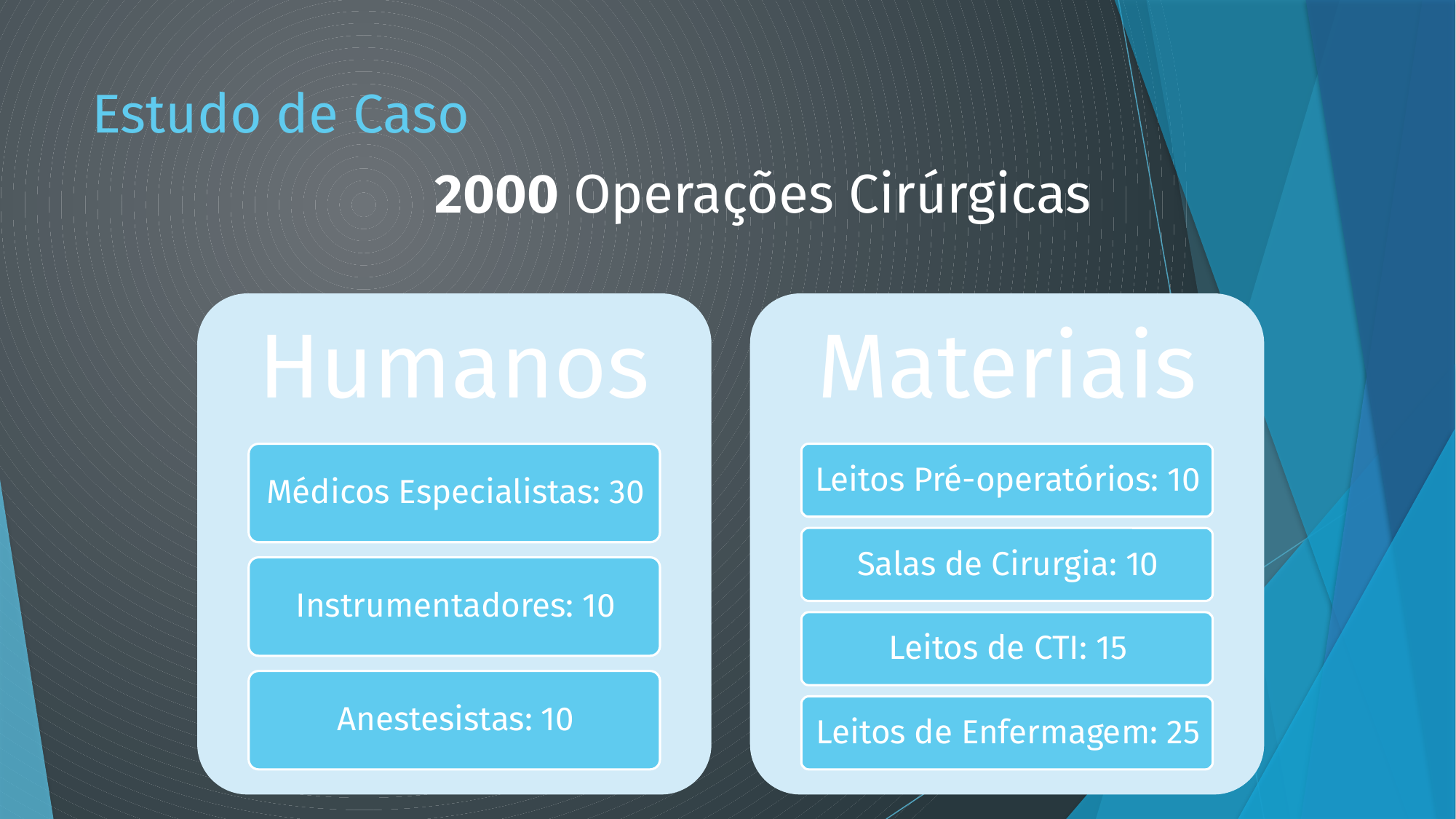

# Estudo de Caso
2000 Operações Cirúrgicas
Humanos
Médicos Especialistas: 30
 Instrumentadores: 10
Anestesistas: 10
Materiais
Leitos Pré-operatórios: 10
Salas de Cirurgia: 10
Leitos de CTI: 15
Leitos de Enfermagem: 25